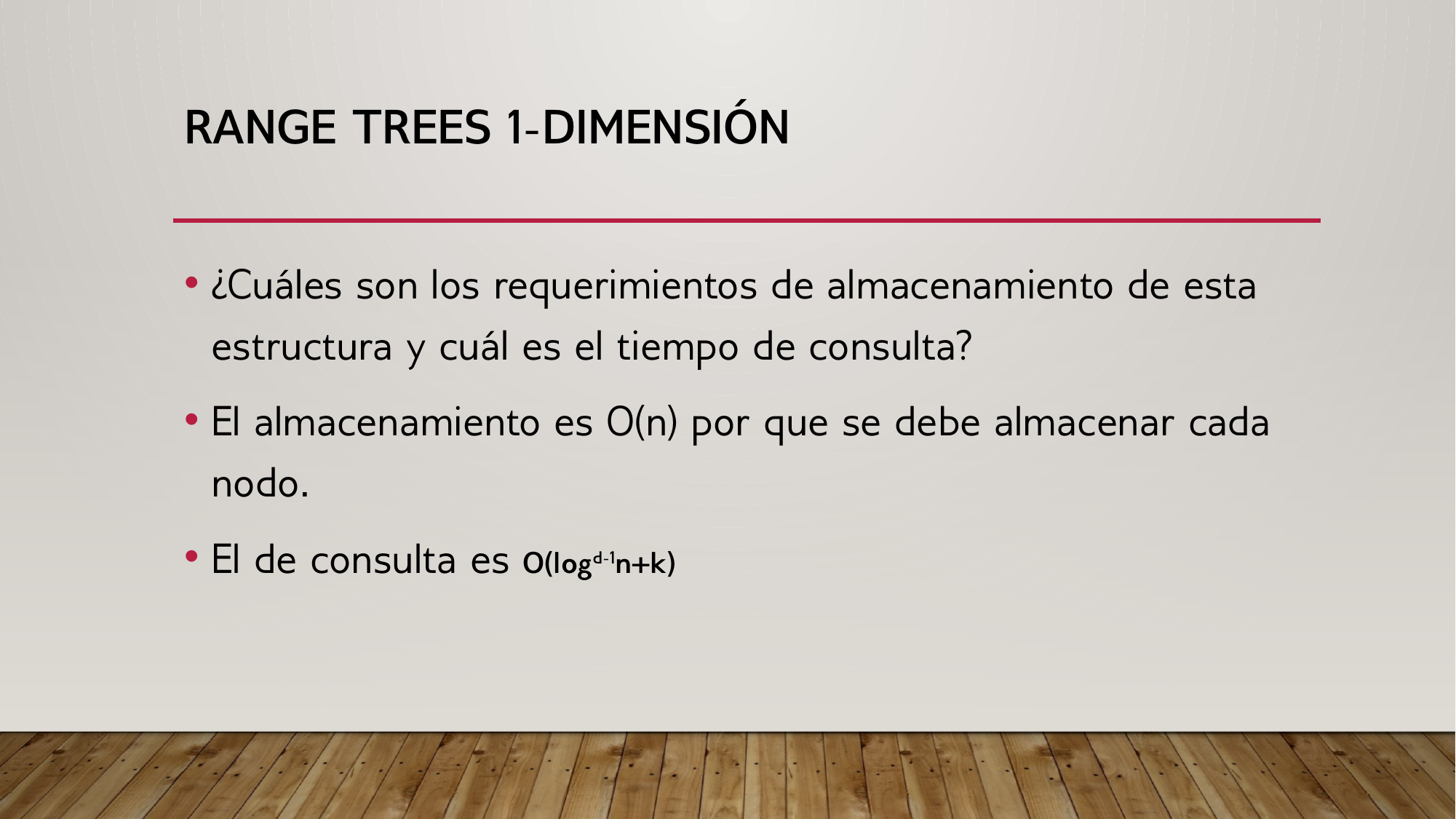

# Range Trees 1-Dimensión
¿Cuáles son los requerimientos de almacenamiento de esta estructura y cuál es el tiempo de consulta?
El almacenamiento es O(n) por que se debe almacenar cada nodo.
El de consulta es O(logd-1n+k)